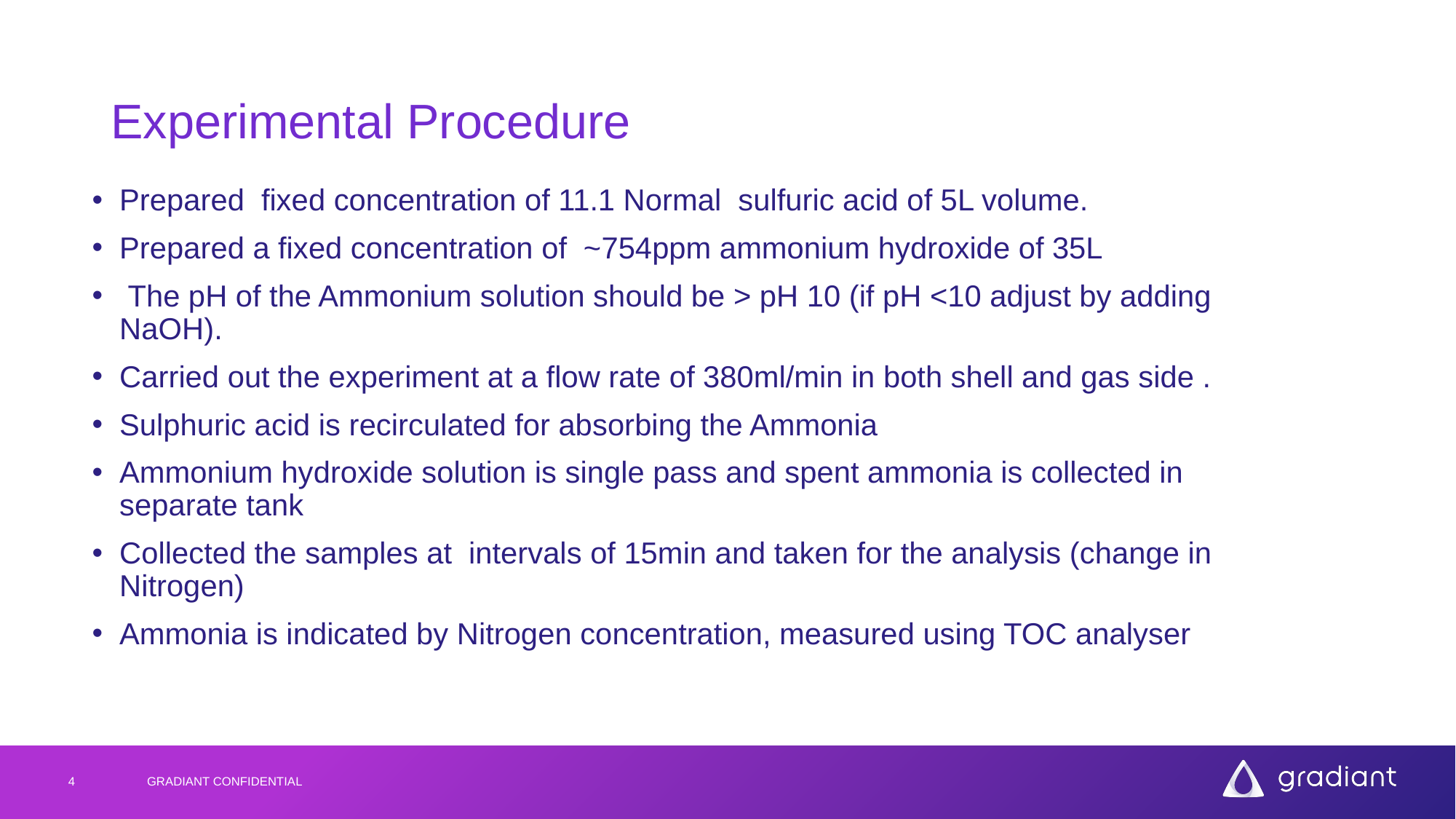

# Experimental Procedure
Prepared  fixed concentration of 11.1 Normal  sulfuric acid of 5L volume.
Prepared a fixed concentration of  ~754ppm ammonium hydroxide of 35L
 The pH of the Ammonium solution should be > pH 10 (if pH <10 adjust by adding NaOH).
Carried out the experiment at a flow rate of 380ml/min in both shell and gas side .
Sulphuric acid is recirculated for absorbing the Ammonia
Ammonium hydroxide solution is single pass and spent ammonia is collected in separate tank
Collected the samples at  intervals of 15min and taken for the analysis (change in Nitrogen)
Ammonia is indicated by Nitrogen concentration, measured using TOC analyser

4
GRADIANT CONFIDENTIAL